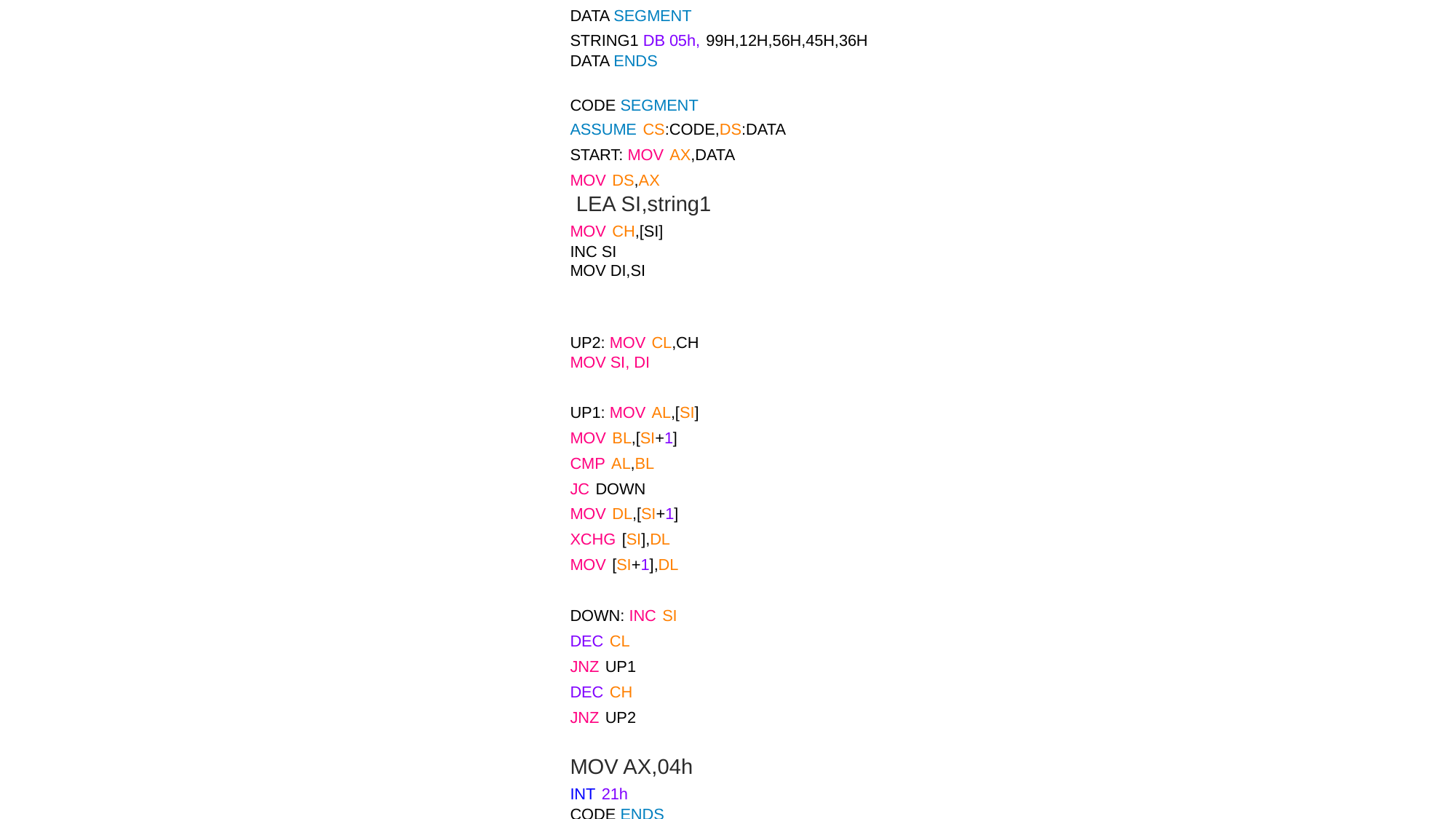

DATA SEGMENT
STRING1 DB 05h, 99H,12H,56H,45H,36H
DATA ENDS

CODE SEGMENT
ASSUME CS:CODE,DS:DATA
START: MOV AX,DATA
MOV DS,AX
 LEA SI,string1
MOV CH,[SI]
INC SI
MOV DI,SI

UP2: MOV CL,CH
MOV SI, DI

UP1: MOV AL,[SI]
MOV BL,[SI+1]
CMP AL,BL
JC DOWN
MOV DL,[SI+1]
XCHG [SI],DL
MOV [SI+1],DL

DOWN: INC SI
DEC CL
JNZ UP1
DEC CH
JNZ UP2

MOV AX,04h
INT 21h
CODE ENDS
END START
#